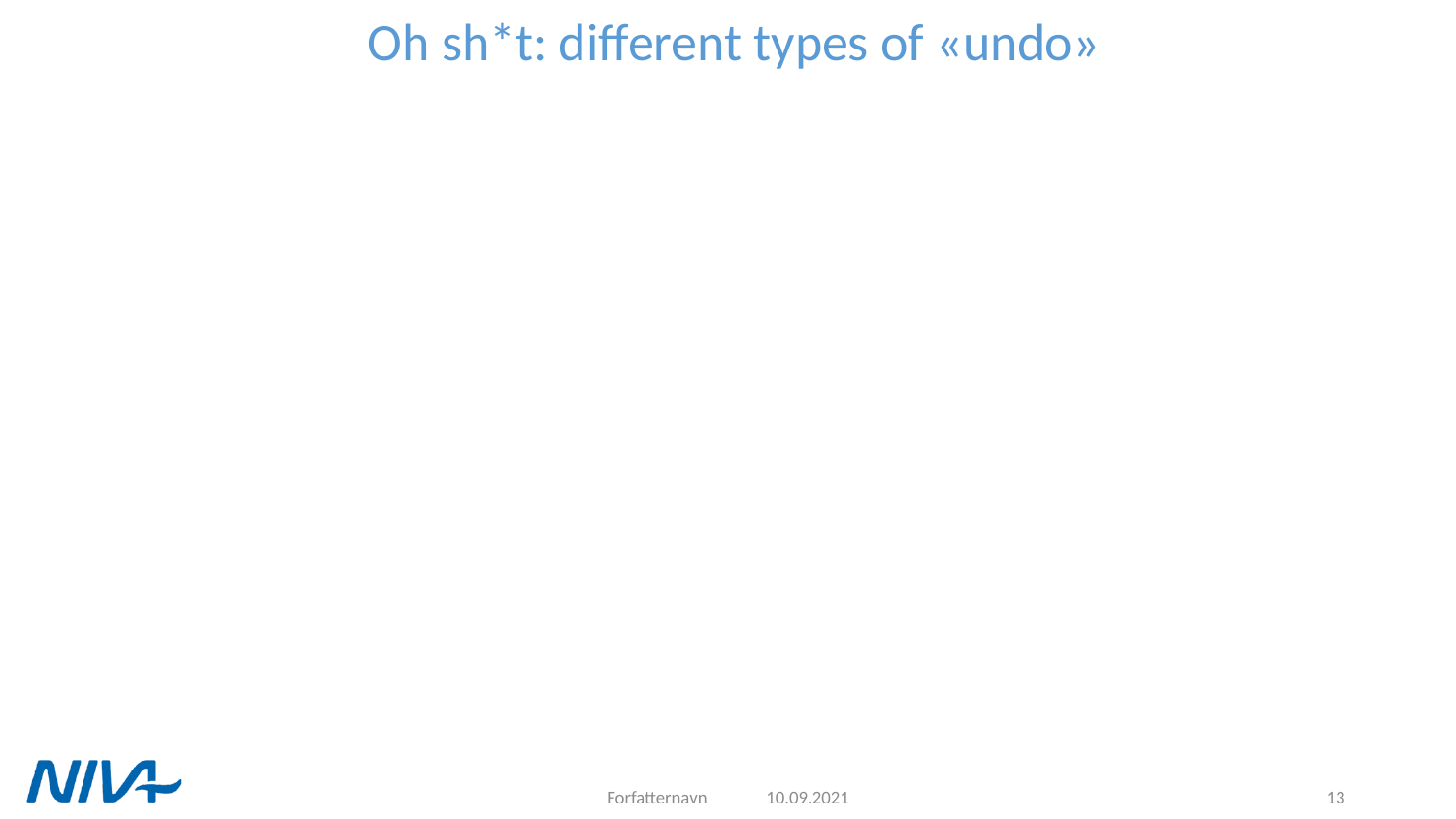

# Oh sh*t: different types of «undo»

Forfatternavn

10.09.2021
13